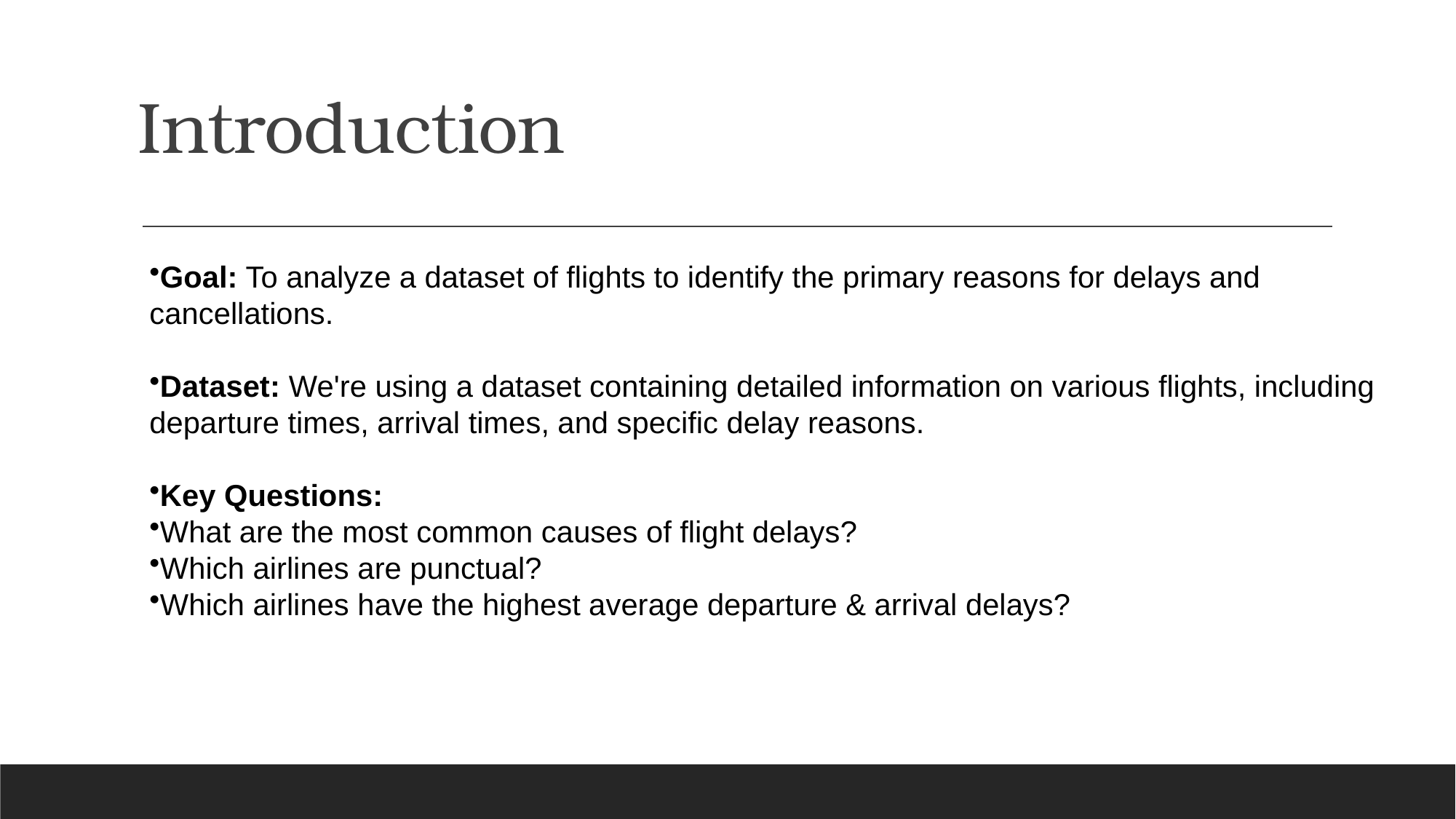

# Introduction
Goal: To analyze a dataset of flights to identify the primary reasons for delays and cancellations.

Dataset: We're using a dataset containing detailed information on various flights, including departure times, arrival times, and specific delay reasons.

Key Questions:
What are the most common causes of flight delays?
Which airlines are punctual?
Which airlines have the highest average departure & arrival delays?